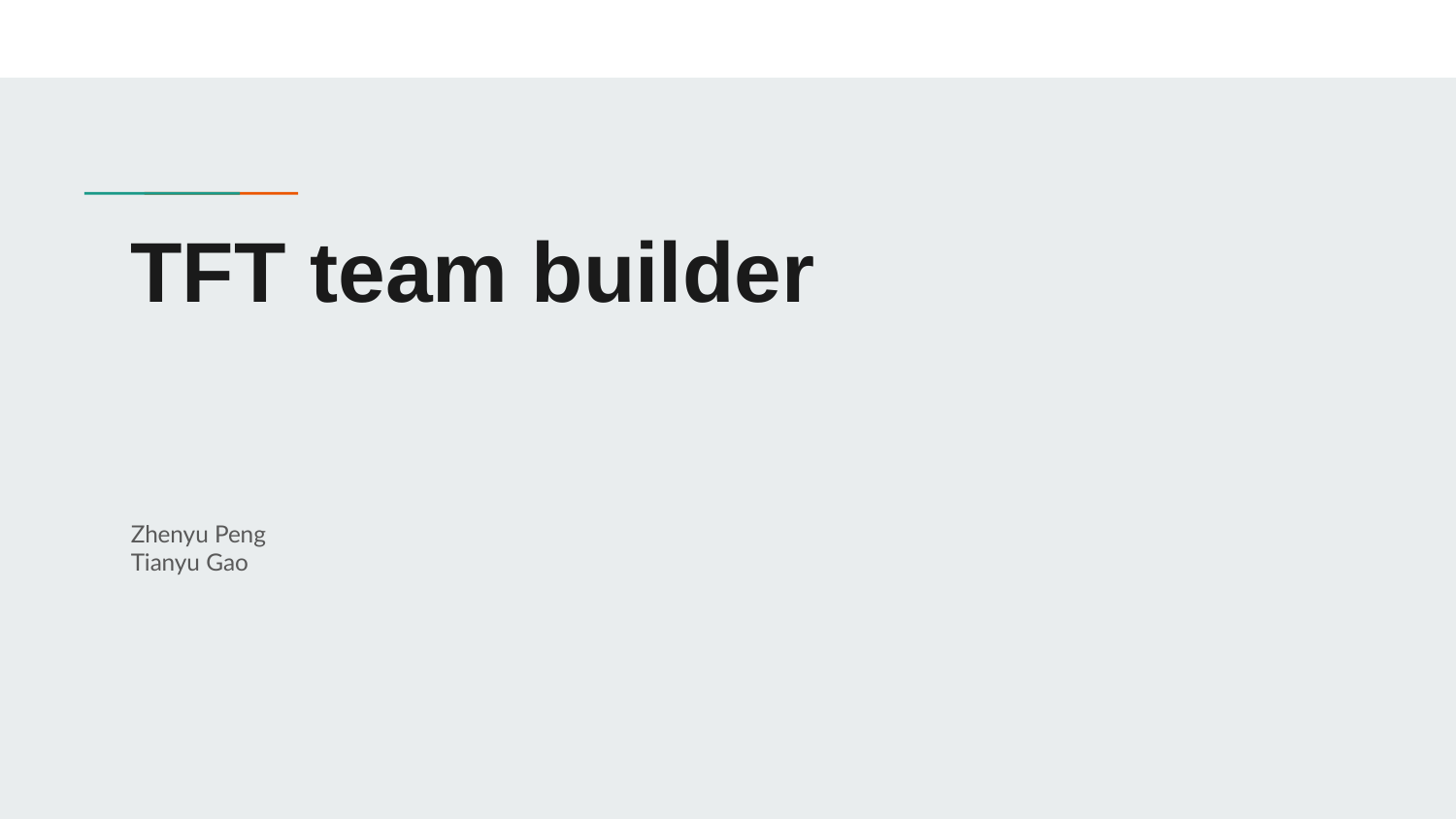

# TFT team builder
Zhenyu Peng
Tianyu Gao